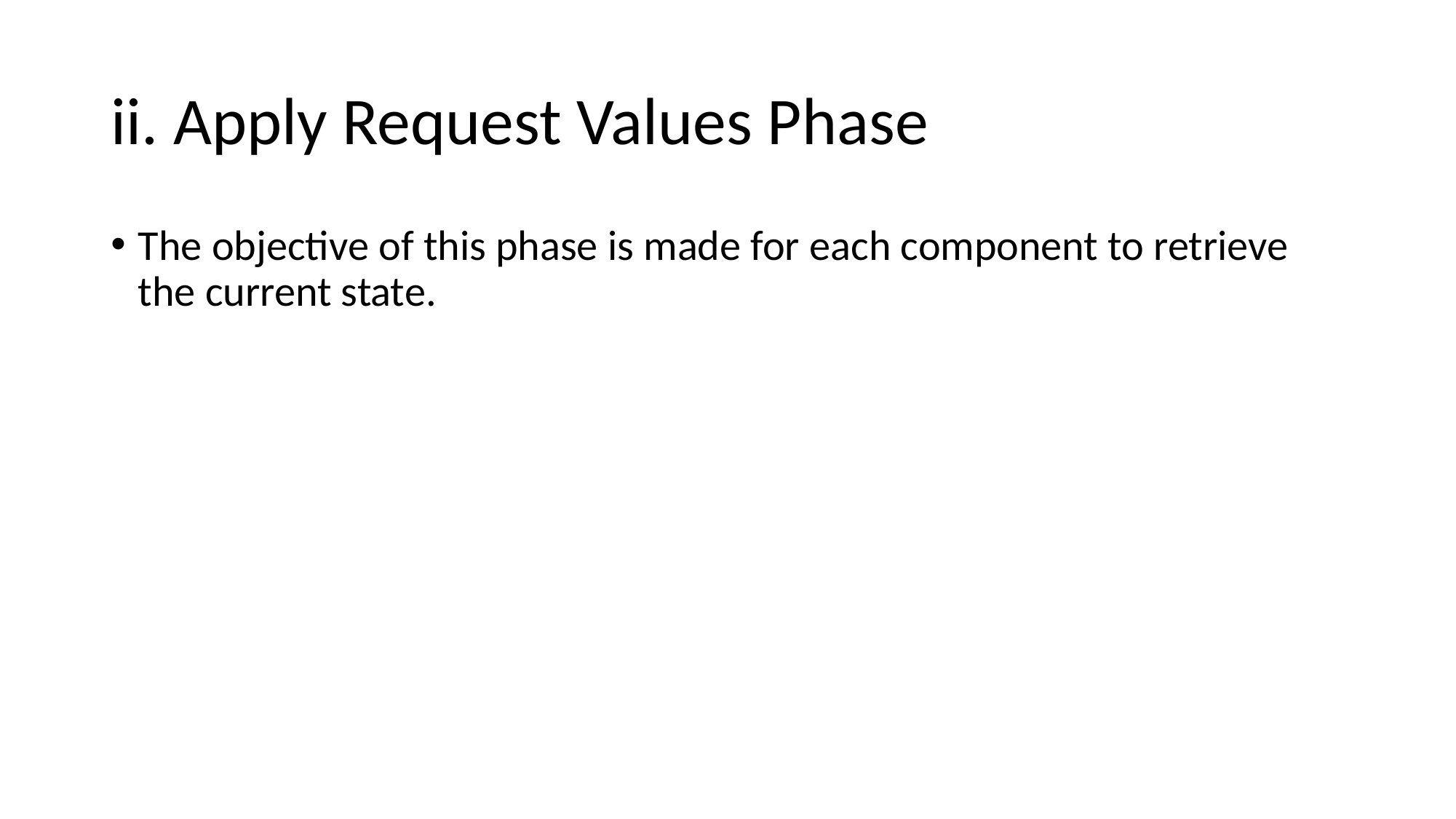

# ii. Apply Request Values Phase
The objective of this phase is made for each component to retrieve the current state.